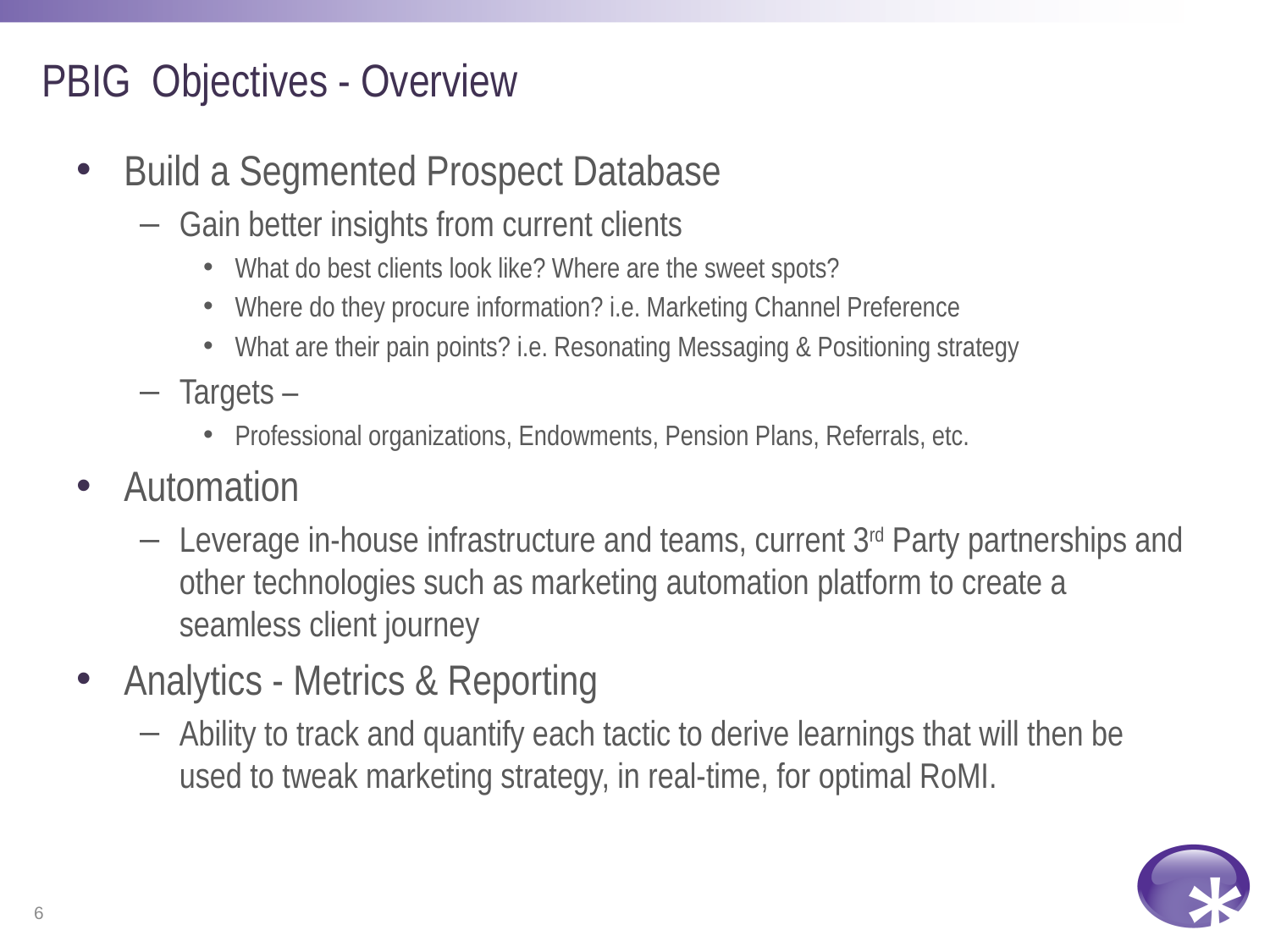

# PBIG  Objectives - Overview
Build a Segmented Prospect Database
Gain better insights from current clients
What do best clients look like? Where are the sweet spots?
Where do they procure information? i.e. Marketing Channel Preference
What are their pain points? i.e. Resonating Messaging & Positioning strategy
Targets –
Professional organizations, Endowments, Pension Plans, Referrals, etc.
Automation
Leverage in-house infrastructure and teams, current 3rd Party partnerships and other technologies such as marketing automation platform to create a seamless client journey
Analytics - Metrics & Reporting
Ability to track and quantify each tactic to derive learnings that will then be used to tweak marketing strategy, in real-time, for optimal RoMI.

6